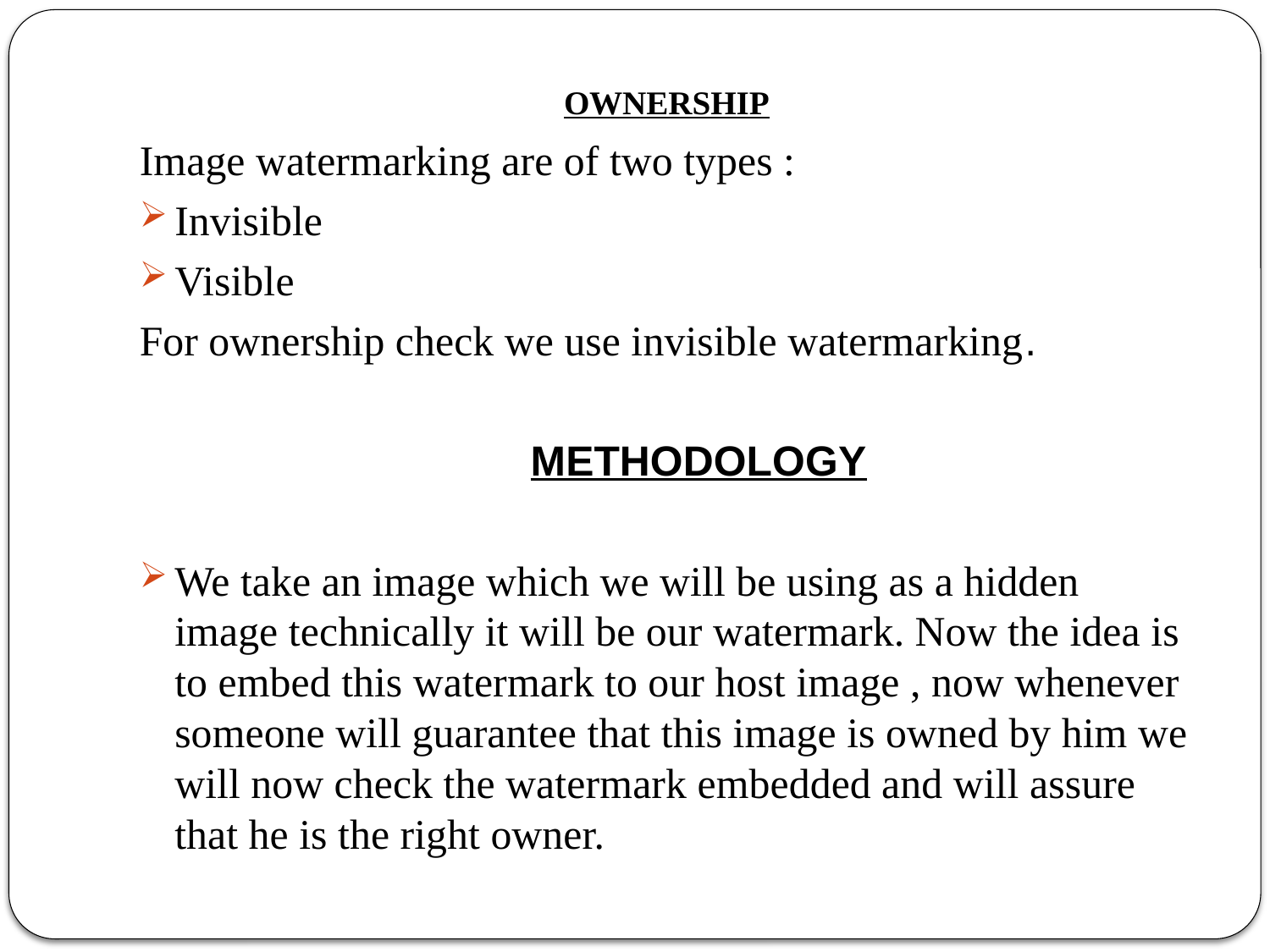

# OWNERSHIP
Image watermarking are of two types :
Invisible
Visible
For ownership check we use invisible watermarking.

                                 METHODOLOGY

We take an image which we will be using as a hidden image technically it will be our watermark. Now the idea is to embed this watermark to our host image , now whenever someone will guarantee that this image is owned by him we will now check the watermark embedded and will assure that he is the right owner.